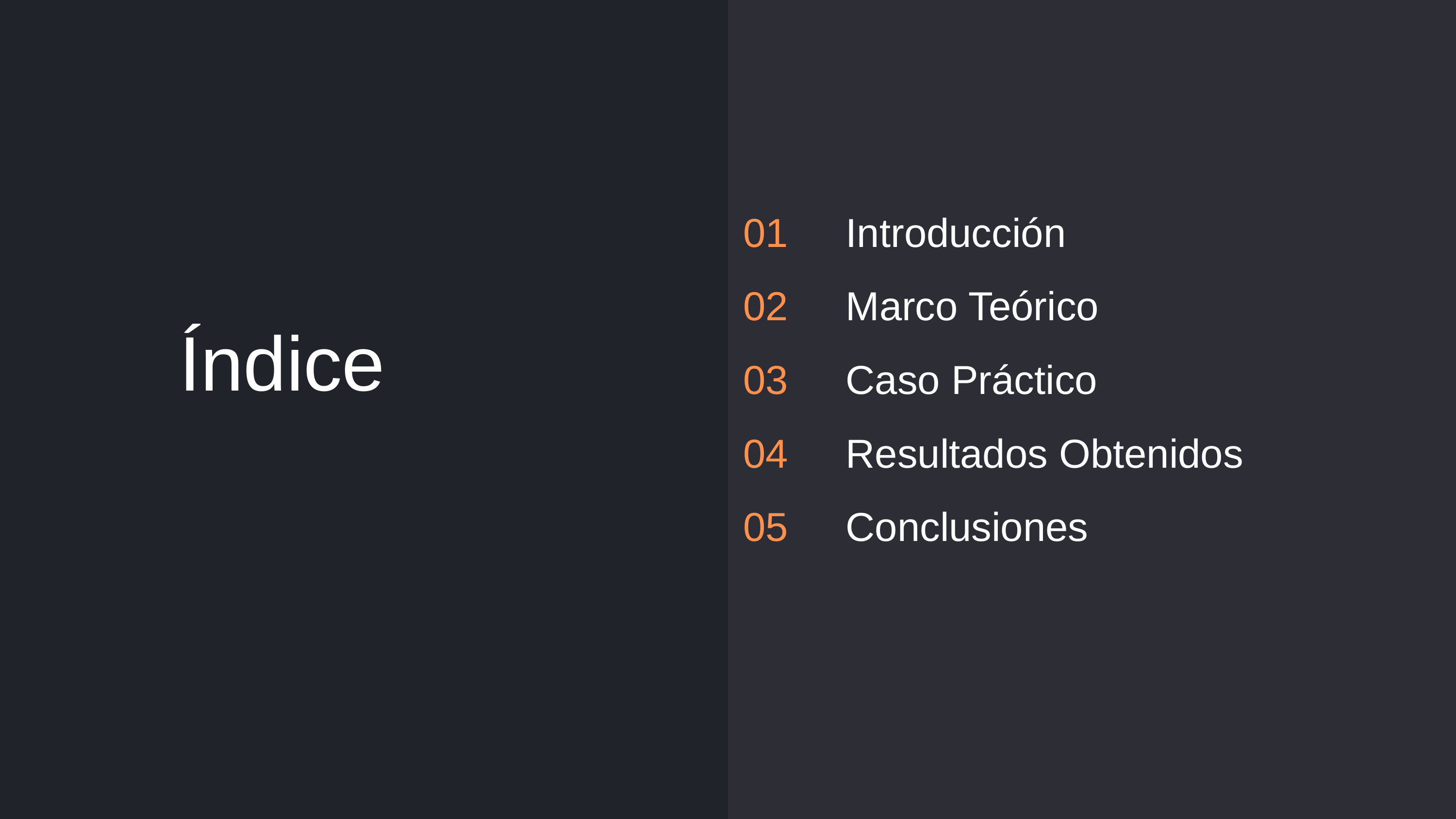

01
02
03
04
05

Introducción
Marco Teórico
Caso Práctico
Resultados Obtenidos
Conclusiones

Índice